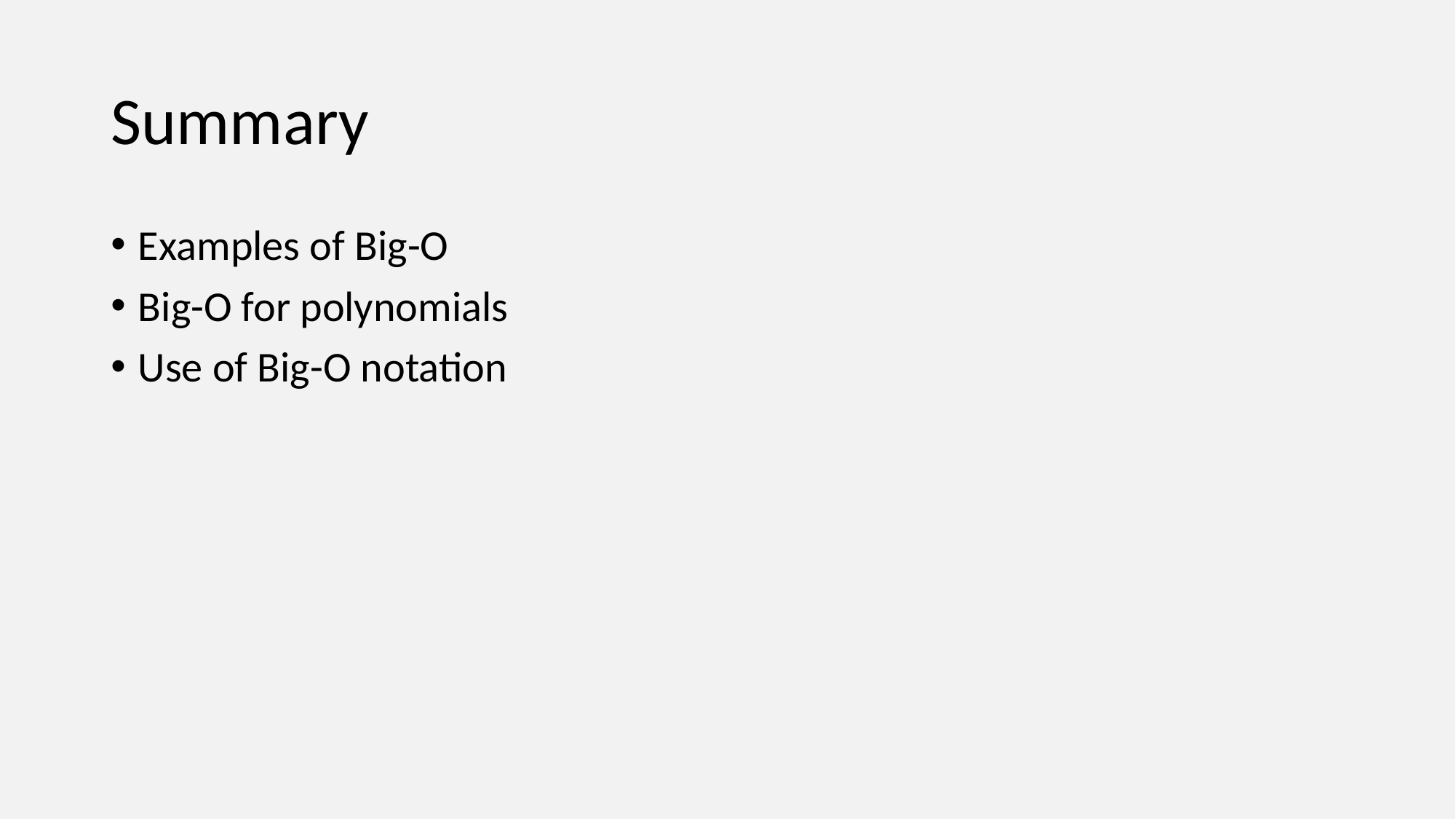

# Summary
Examples of Big-O
Big-O for polynomials
Use of Big-O notation